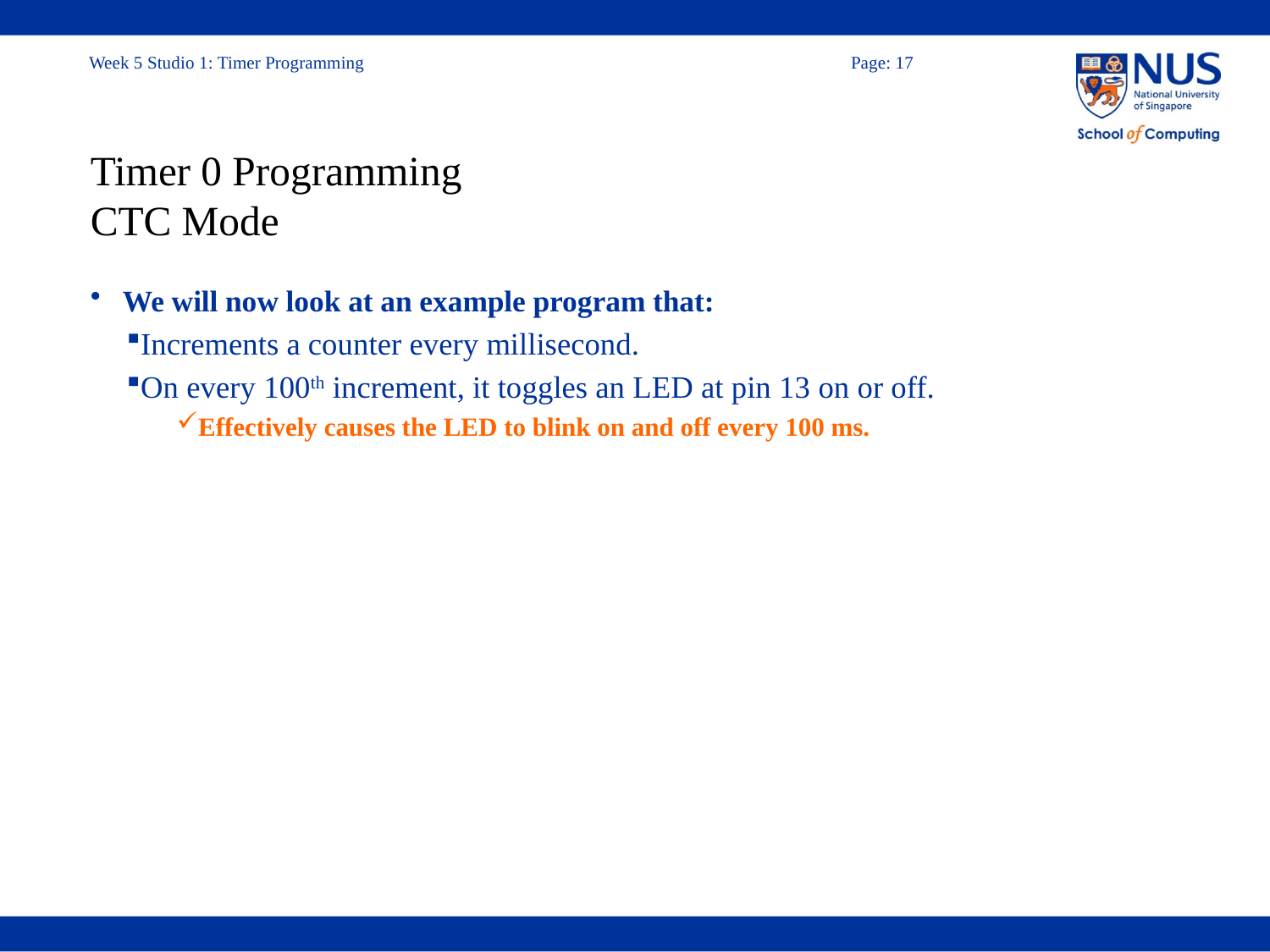

# Timer 0 Programming CTC Mode
We will now look at an example program that:
Increments a counter every millisecond.
On every 100th increment, it toggles an LED at pin 13 on or off.
Effectively causes the LED to blink on and off every 100 ms.